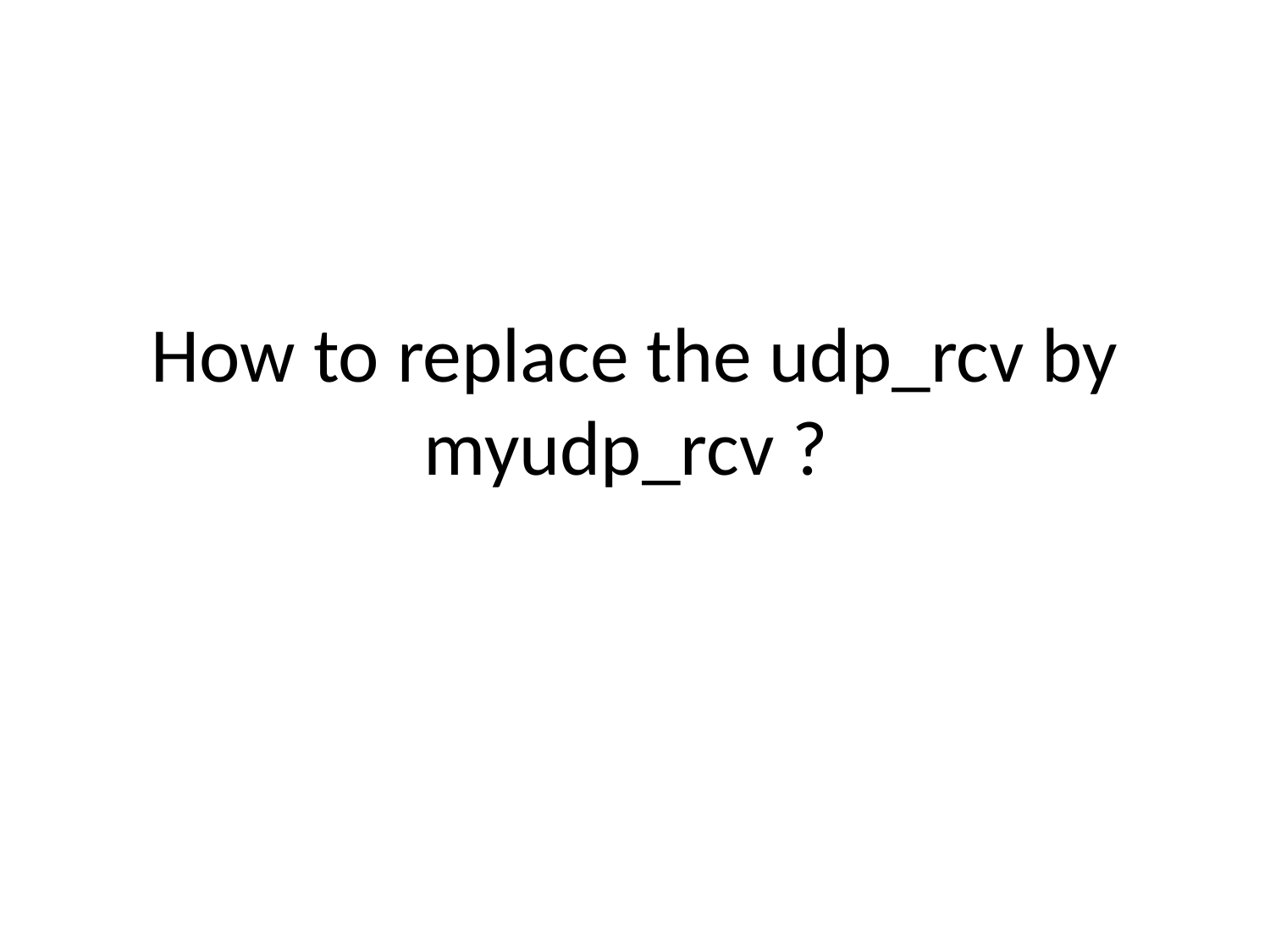

# How to replace the udp_rcv by myudp_rcv ?